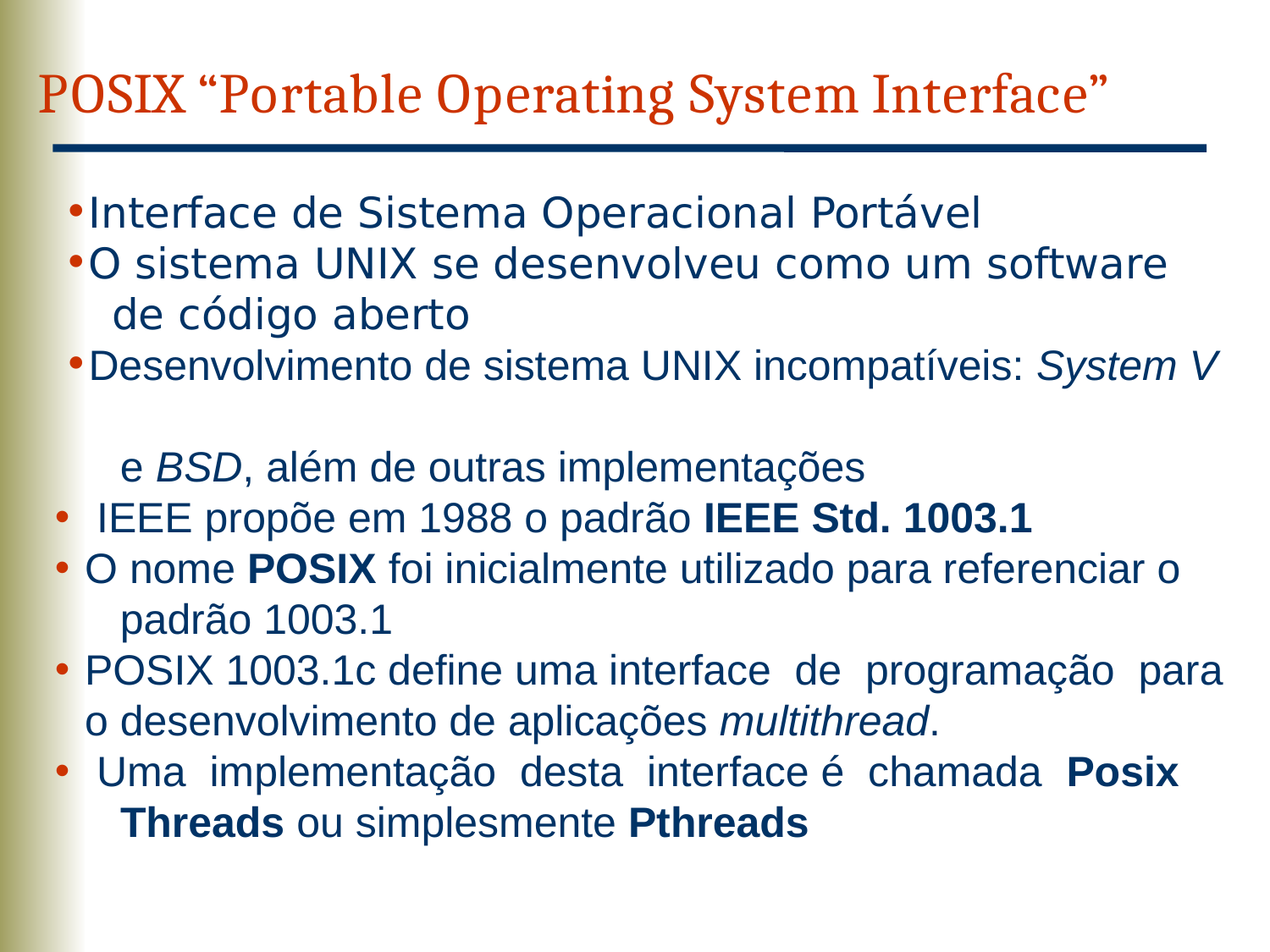

POSIX “Portable Operating System Interface”
Interface de Sistema Operacional Portável
O sistema UNIX se desenvolveu como um software
  de código aberto
Desenvolvimento de sistema UNIX incompatíveis: System V
   e BSD, além de outras implementações
 IEEE propõe em 1988 o padrão IEEE Std. 1003.1
O nome POSIX foi inicialmente utilizado para referenciar o
   padrão 1003.1
POSIX 1003.1c define uma interface  de  programação  para  o desenvolvimento de aplicações multithread.
 Uma  implementação  desta  interface é  chamada  Posix
   Threads ou simplesmente Pthreads